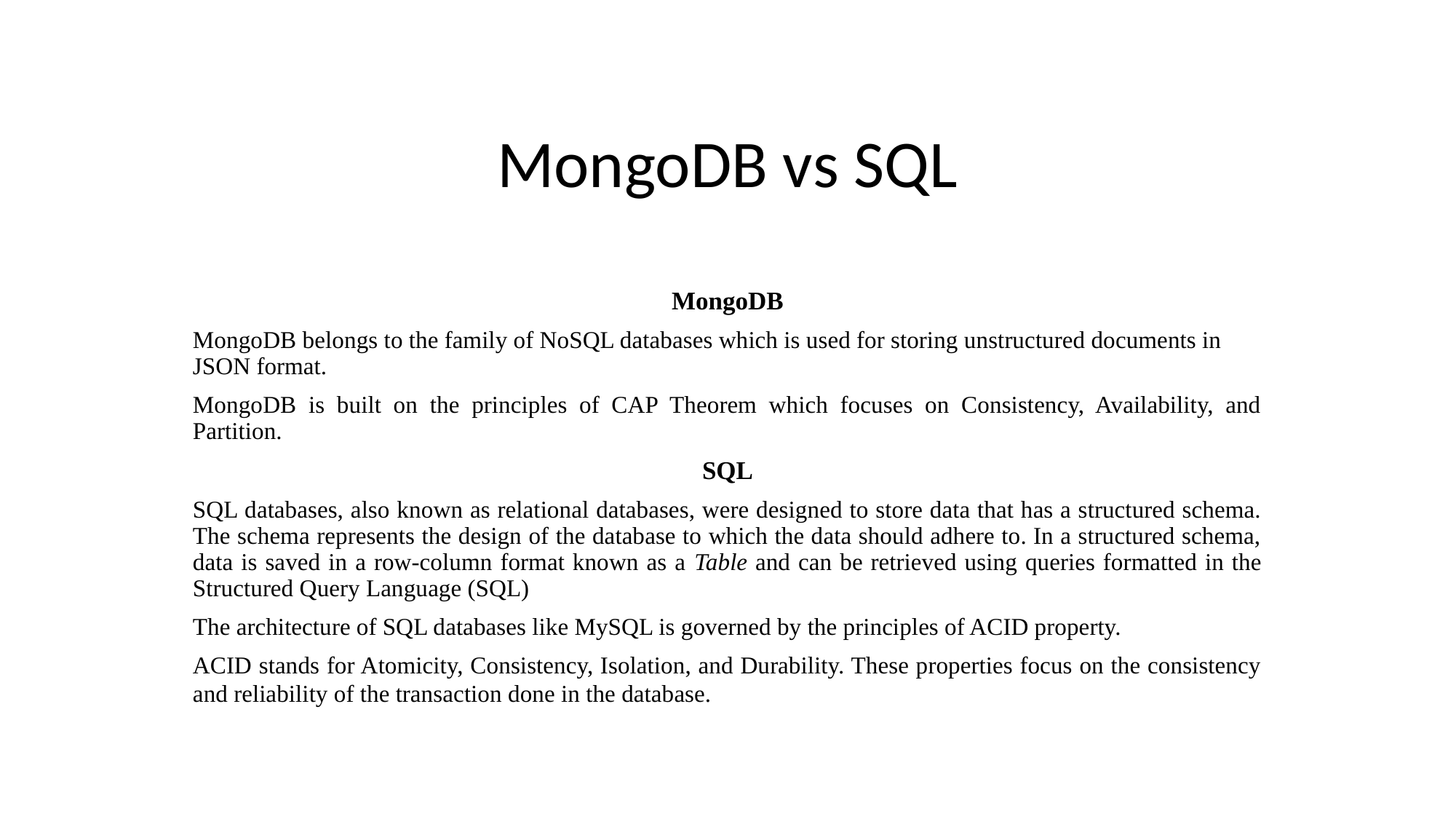

# MongoDB vs SQL
MongoDB
MongoDB belongs to the family of NoSQL databases which is used for storing unstructured documents in JSON format.
MongoDB is built on the principles of CAP Theorem which focuses on Consistency, Availability, and Partition.
SQL
SQL databases, also known as relational databases, were designed to store data that has a structured schema. The schema represents the design of the database to which the data should adhere to. In a structured schema, data is saved in a row-column format known as a Table and can be retrieved using queries formatted in the Structured Query Language (SQL)
The architecture of SQL databases like MySQL is governed by the principles of ACID property.
ACID stands for Atomicity, Consistency, Isolation, and Durability. These properties focus on the consistency and reliability of the transaction done in the database.